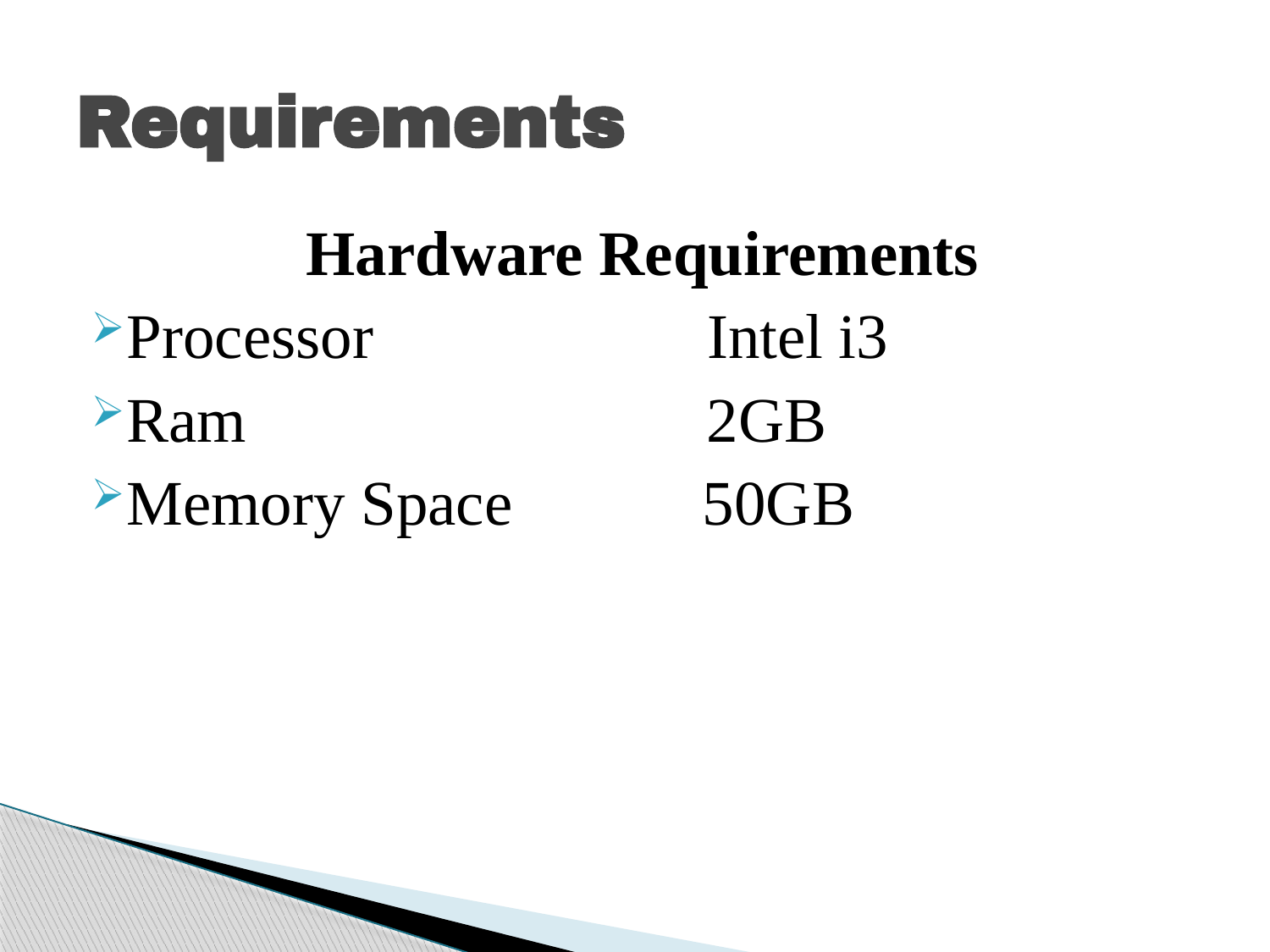

# Requirements
Hardware Requirements
Processor                     Intel i3
Ram                             2GB
Memory Space            50GB